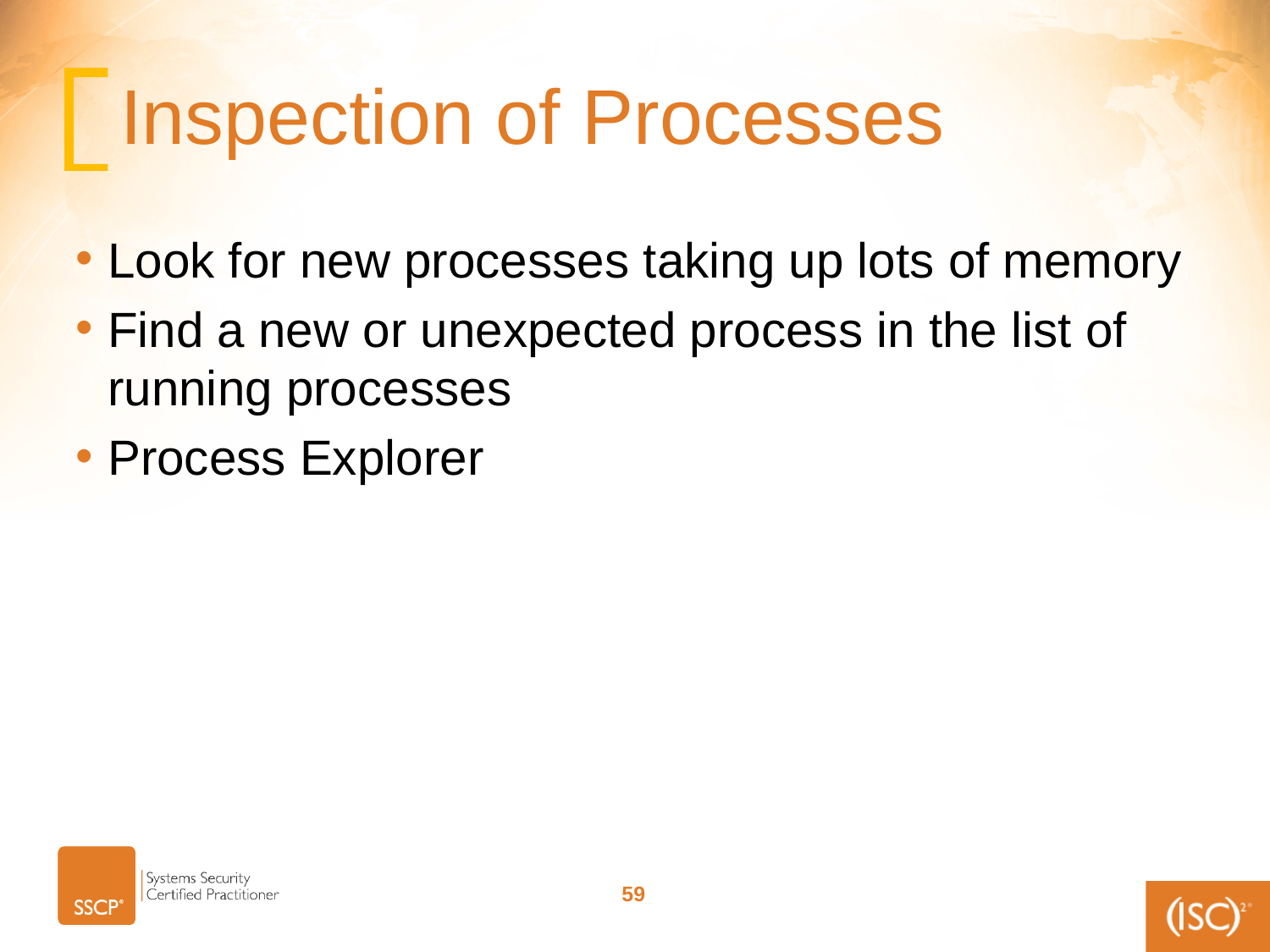

# Inspection of Processes
Look for new processes taking up lots of memory
Find a new or unexpected process in the list of running processes
Process Explorer